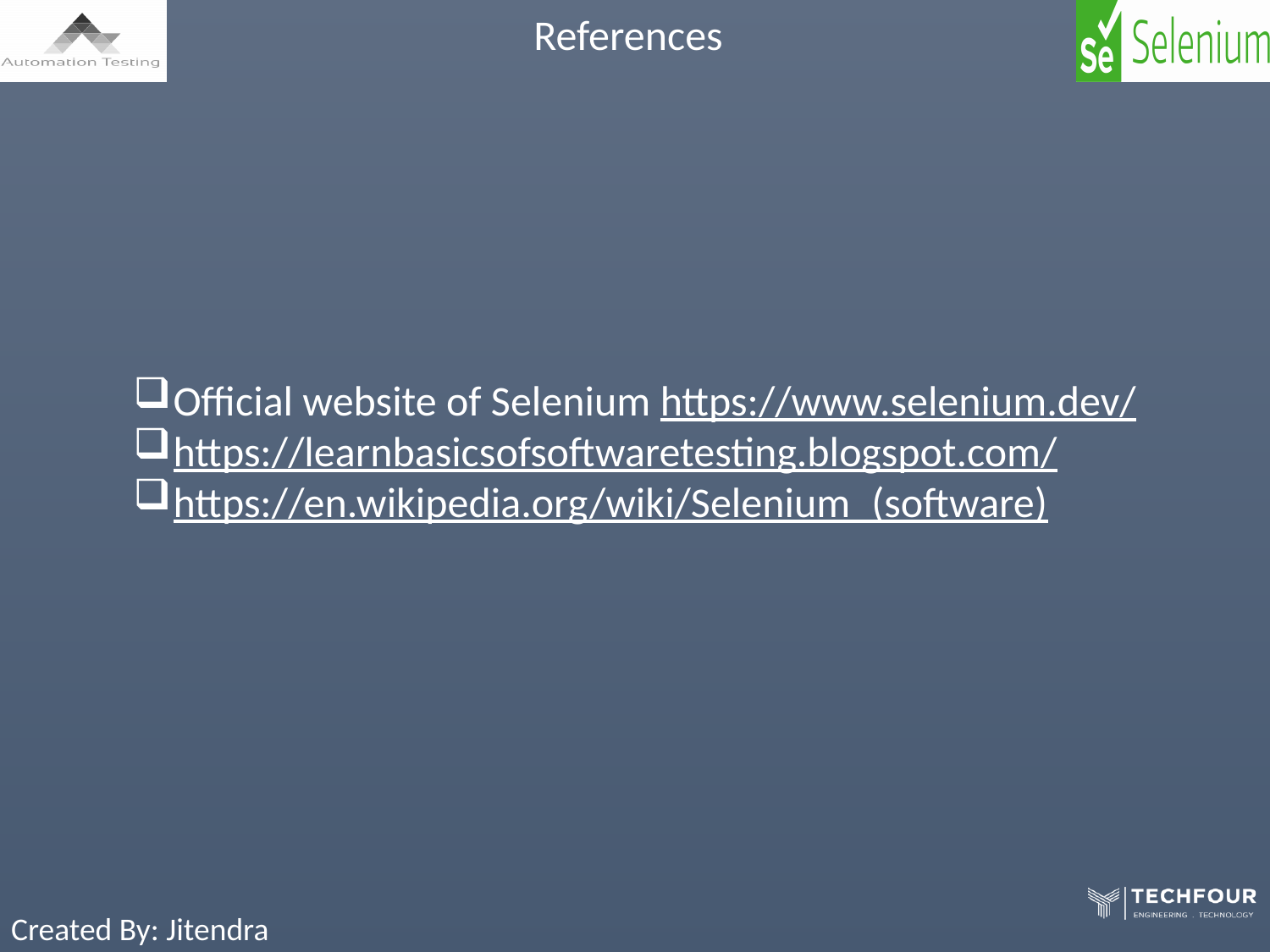

References

Official website of Selenium https://www.selenium.dev/
https://learnbasicsofsoftwaretesting.blogspot.com/
https://en.wikipedia.org/wiki/Selenium_(software)